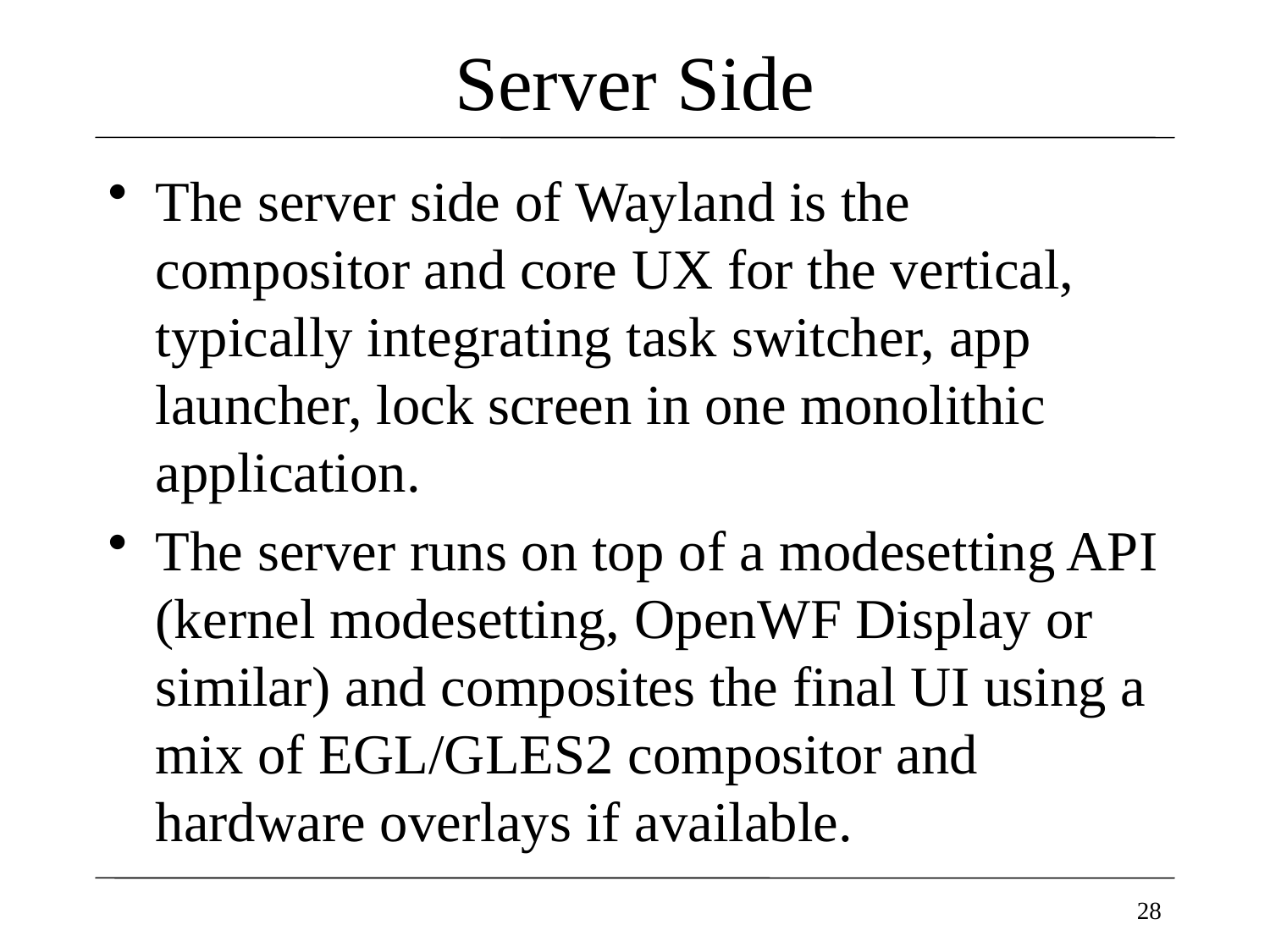

# Server Side
The server side of Wayland is the compositor and core UX for the vertical, typically integrating task switcher, app launcher, lock screen in one monolithic application.
The server runs on top of a modesetting API (kernel modesetting, OpenWF Display or similar) and composites the final UI using a mix of EGL/GLES2 compositor and hardware overlays if available.

28